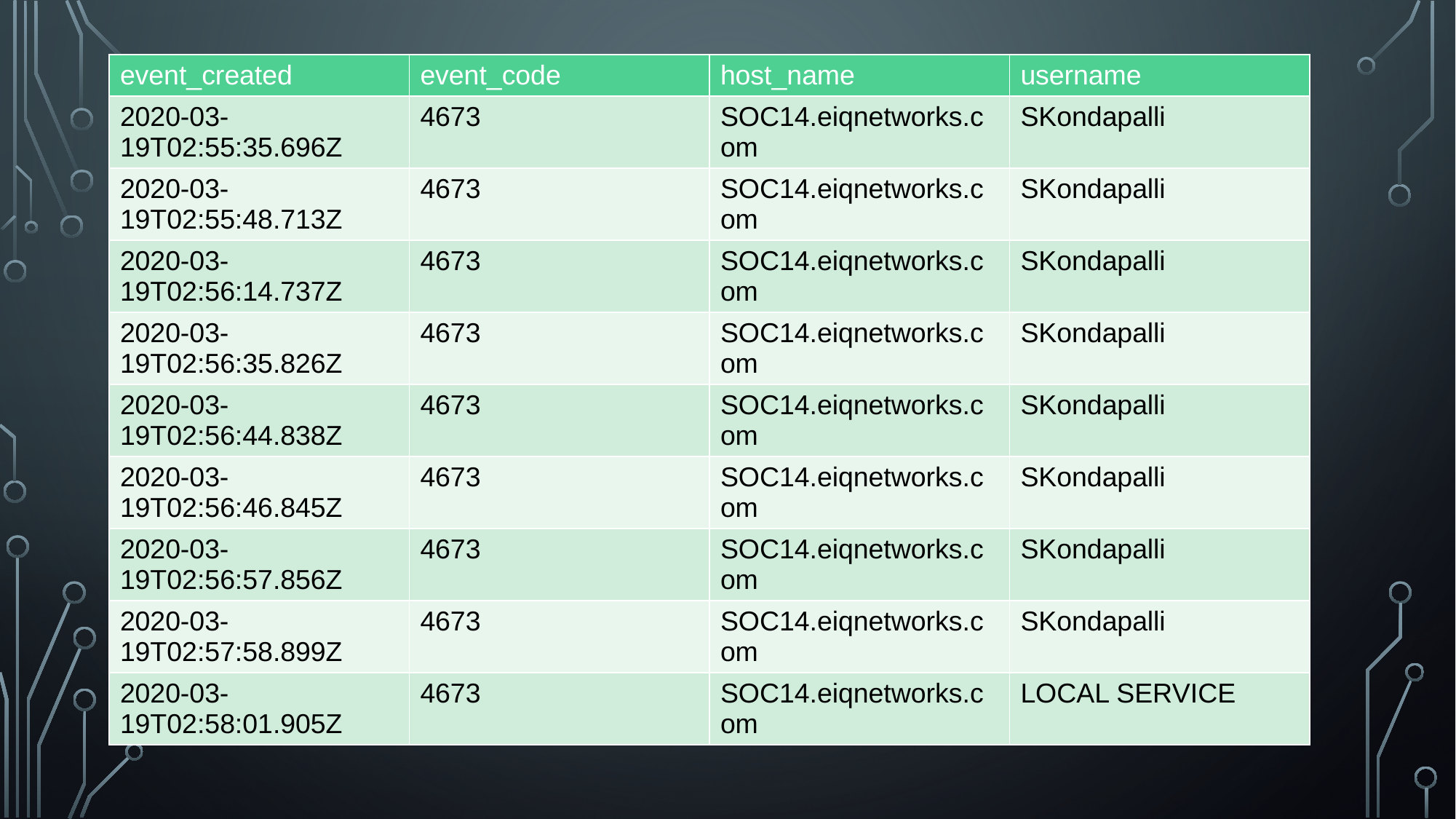

| event\_created | event\_code | host\_name | username |
| --- | --- | --- | --- |
| 2020-03-19T02:55:35.696Z | 4673 | SOC14.eiqnetworks.com | SKondapalli |
| 2020-03-19T02:55:48.713Z | 4673 | SOC14.eiqnetworks.com | SKondapalli |
| 2020-03-19T02:56:14.737Z | 4673 | SOC14.eiqnetworks.com | SKondapalli |
| 2020-03-19T02:56:35.826Z | 4673 | SOC14.eiqnetworks.com | SKondapalli |
| 2020-03-19T02:56:44.838Z | 4673 | SOC14.eiqnetworks.com | SKondapalli |
| 2020-03-19T02:56:46.845Z | 4673 | SOC14.eiqnetworks.com | SKondapalli |
| 2020-03-19T02:56:57.856Z | 4673 | SOC14.eiqnetworks.com | SKondapalli |
| 2020-03-19T02:57:58.899Z | 4673 | SOC14.eiqnetworks.com | SKondapalli |
| 2020-03-19T02:58:01.905Z | 4673 | SOC14.eiqnetworks.com | LOCAL SERVICE |